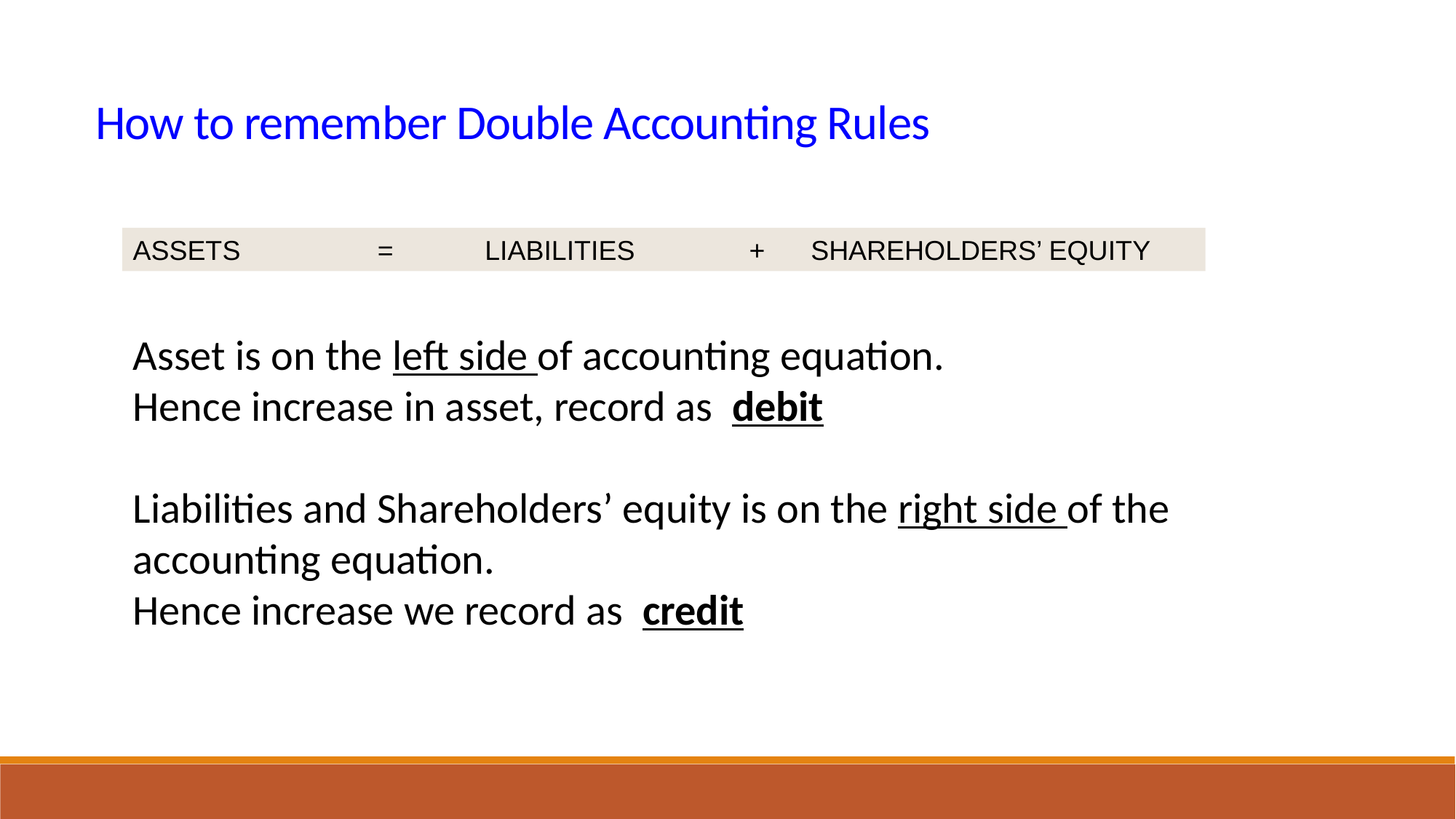

How to remember Double Accounting Rules
ASSETS                  =            LIABILITIES               +      SHAREHOLDERS’ EQUITY
Asset is on the left side of accounting equation.
Hence increase in asset, record as  debit

Liabilities and Shareholders’ equity is on the right side of the accounting equation.
Hence increase we record as  credit